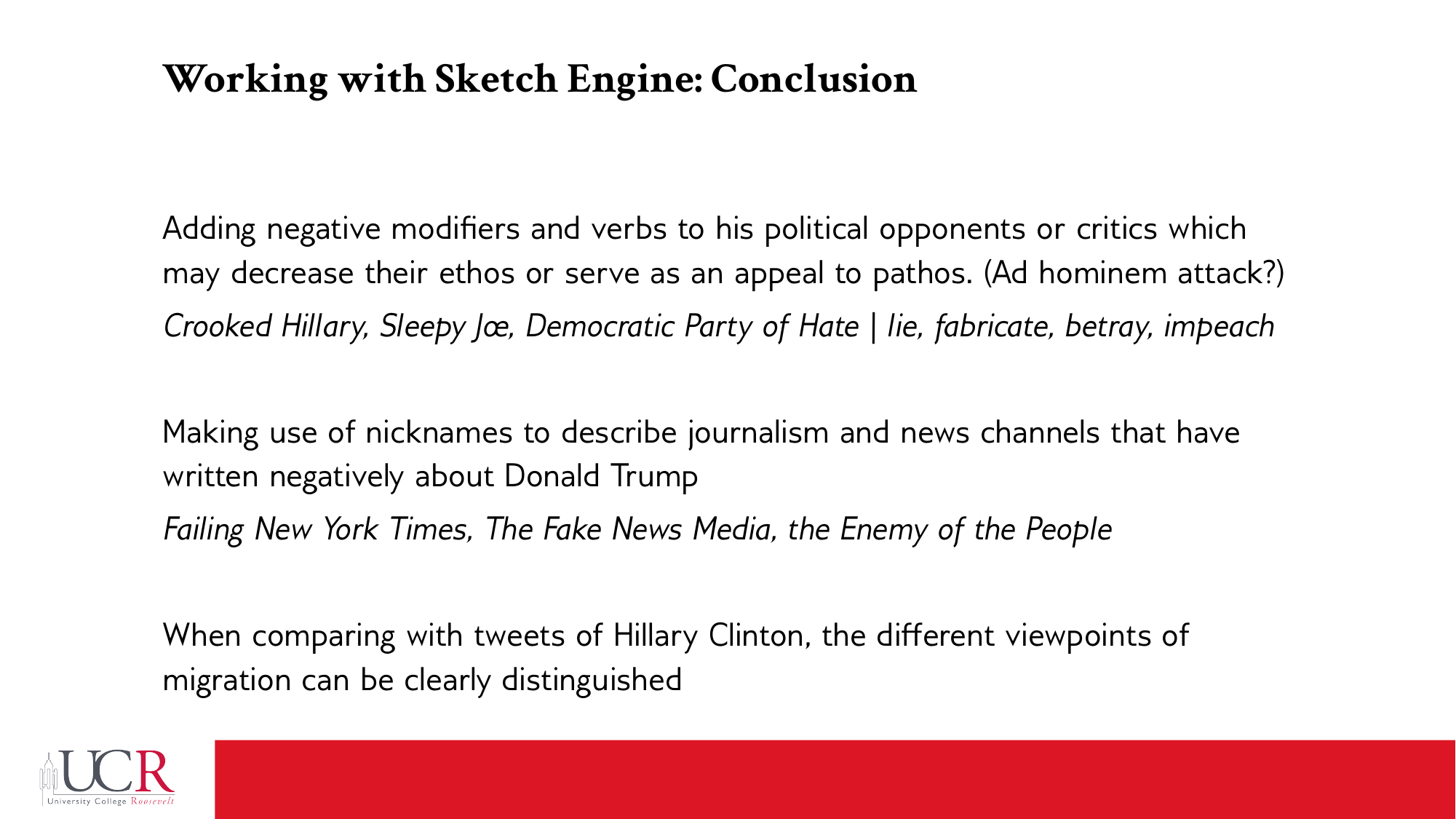

# Working with Sketch Engine: Conclusion
Adding negative modifiers and verbs to his political opponents or critics which may decrease their ethos or serve as an appeal to pathos. (Ad hominem attack?)
Crooked Hillary, Sleepy Joe, Democratic Party of Hate | lie, fabricate, betray, impeach

Making use of nicknames to describe journalism and news channels that have written negatively about Donald Trump
Failing New York Times, The Fake News Media, the Enemy of the People

When comparing with tweets of Hillary Clinton, the different viewpoints of migration can be clearly distinguished